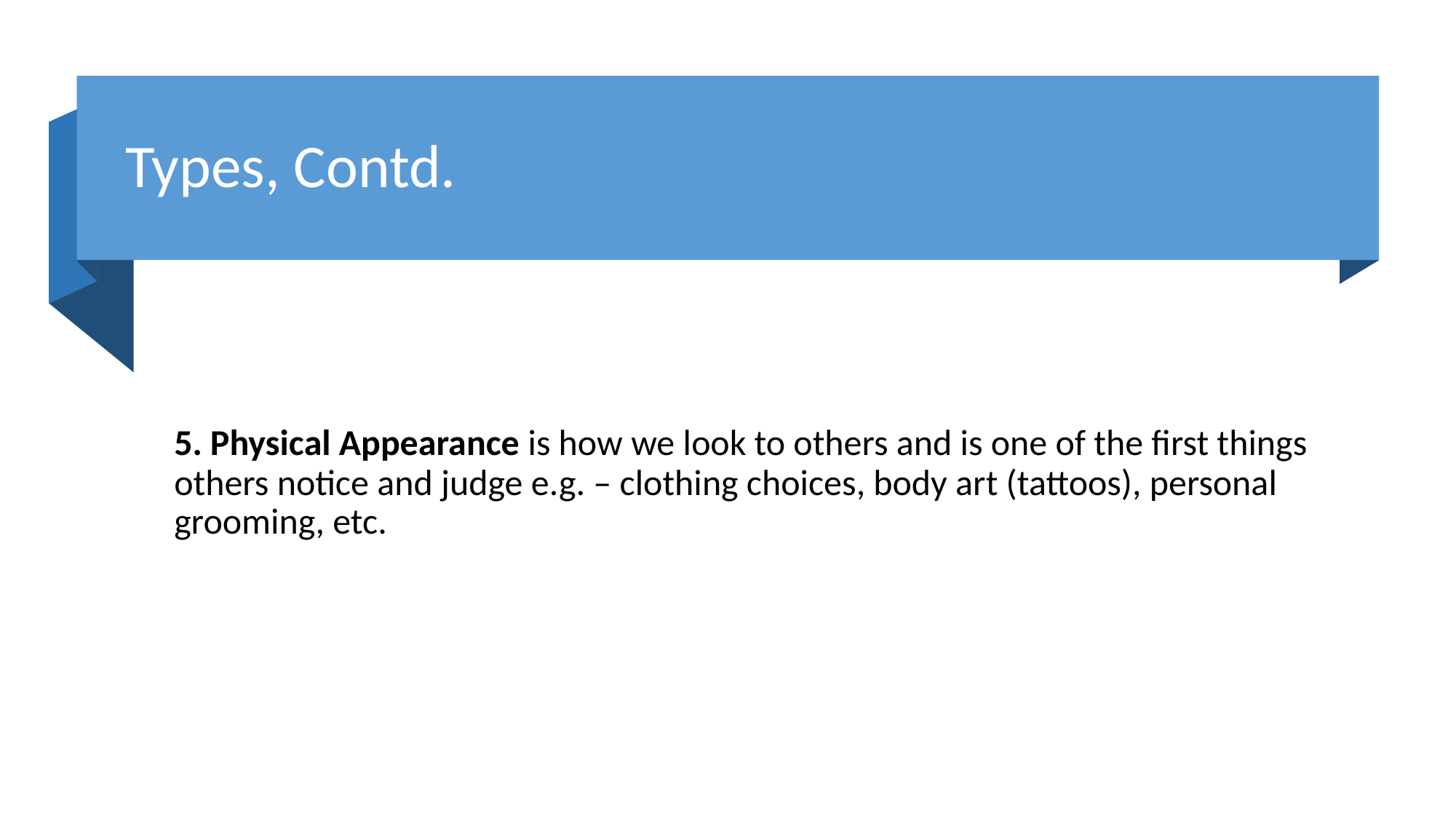

# Types, Contd.

5. Physical Appearance is how we look to others and is one of the first things others notice and judge e.g. – clothing choices, body art (tattoos), personal grooming, etc.